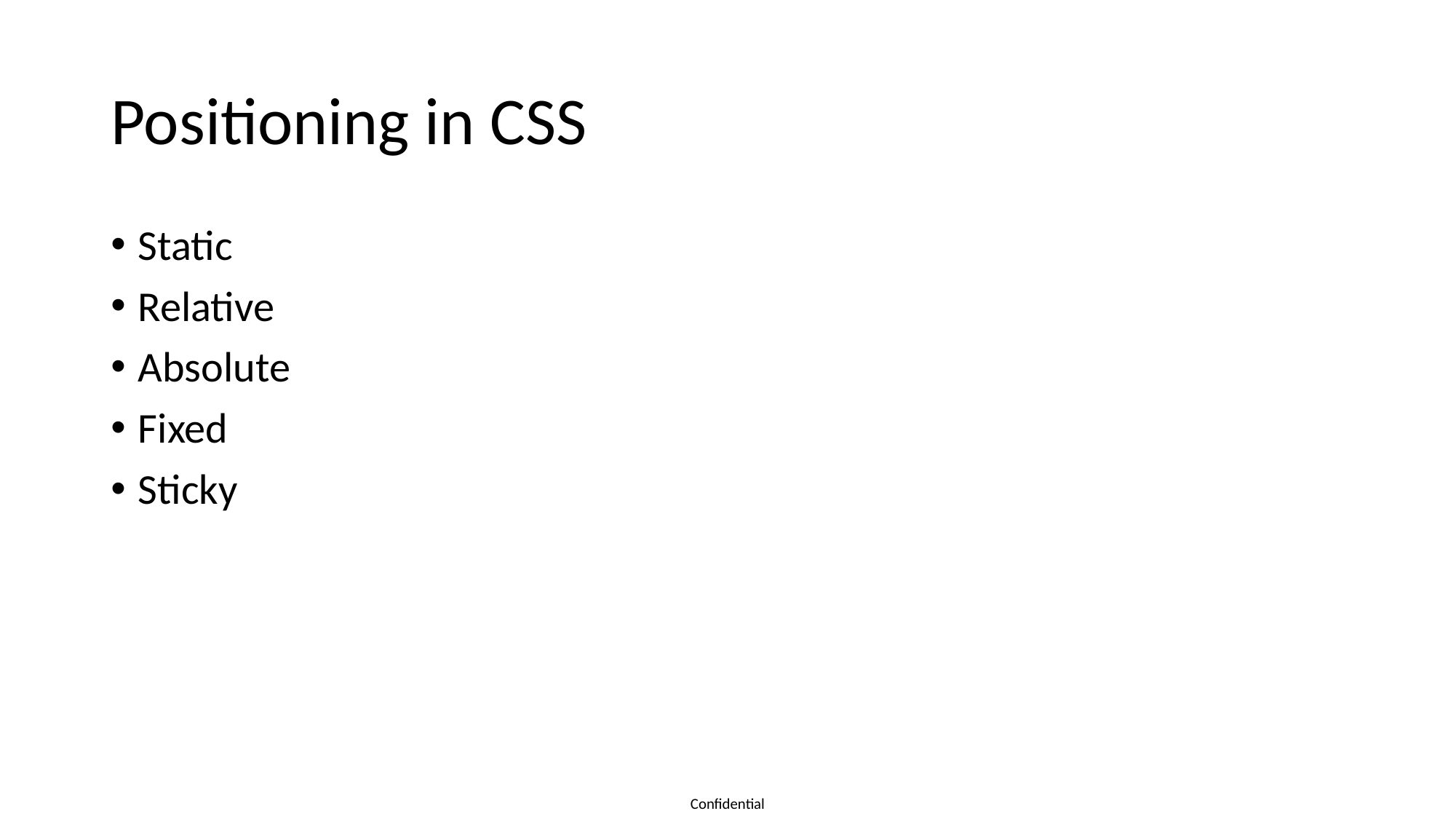

# Positioning in CSS
Static
Relative
Absolute
Fixed
Sticky